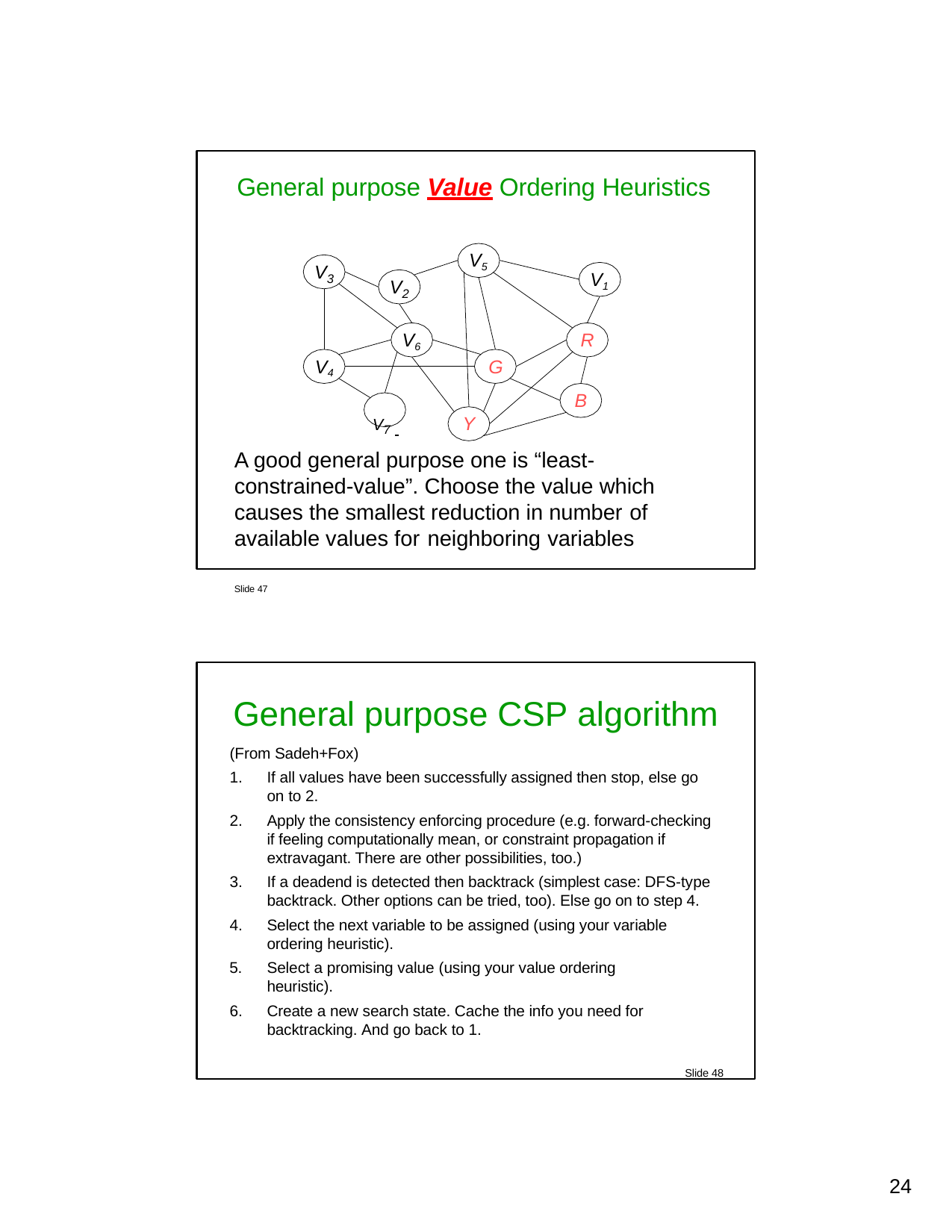

General purpose Value Ordering Heuristics

V5

V

V1
3

V

2

V6
R

V4	G

V7

B

Y

A good general purpose one is “least-  constrained-value”. Choose the value which  causes the smallest reduction in number of
available values for neighboring variables	Slide 47
General purpose CSP algorithm
(From Sadeh+Fox)
If all values have been successfully assigned then stop, else go  on to 2.
Apply the consistency enforcing procedure (e.g. forward-checking  if feeling computationally mean, or constraint propagation if  extravagant. There are other possibilities, too.)
If a deadend is detected then backtrack (simplest case: DFS-type  backtrack. Other options can be tried, too). Else go on to step 4.
Select the next variable to be assigned (using your variable  ordering heuristic).
Select a promising value (using your value ordering heuristic).
Create a new search state. Cache the info you need for  backtracking. And go back to 1.

Slide 48
24